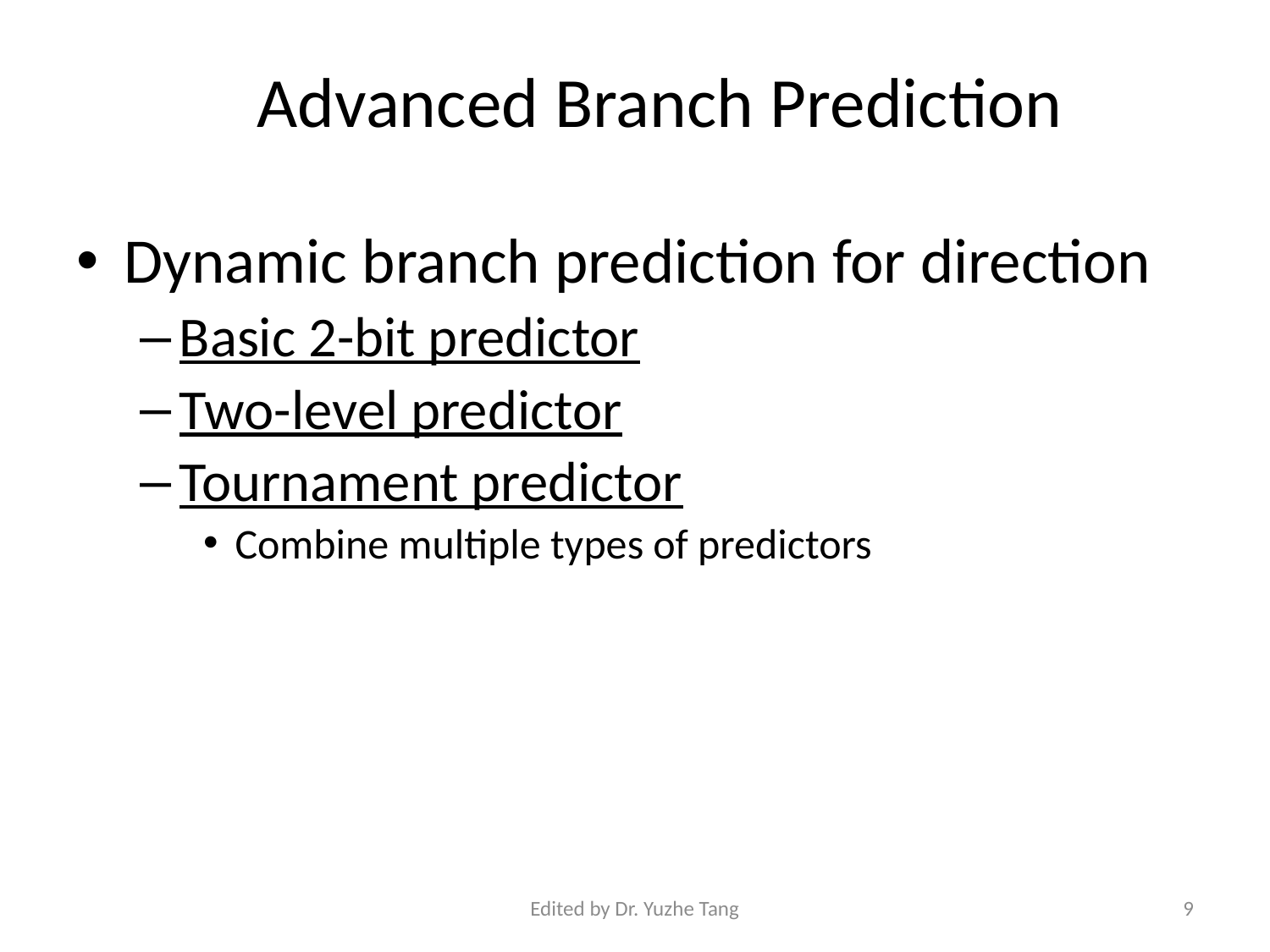

# Advanced Branch Prediction
Dynamic branch prediction for direction
Basic 2-bit predictor
Two-level predictor
Tournament predictor
Combine multiple types of predictors
Edited by Dr. Yuzhe Tang
9